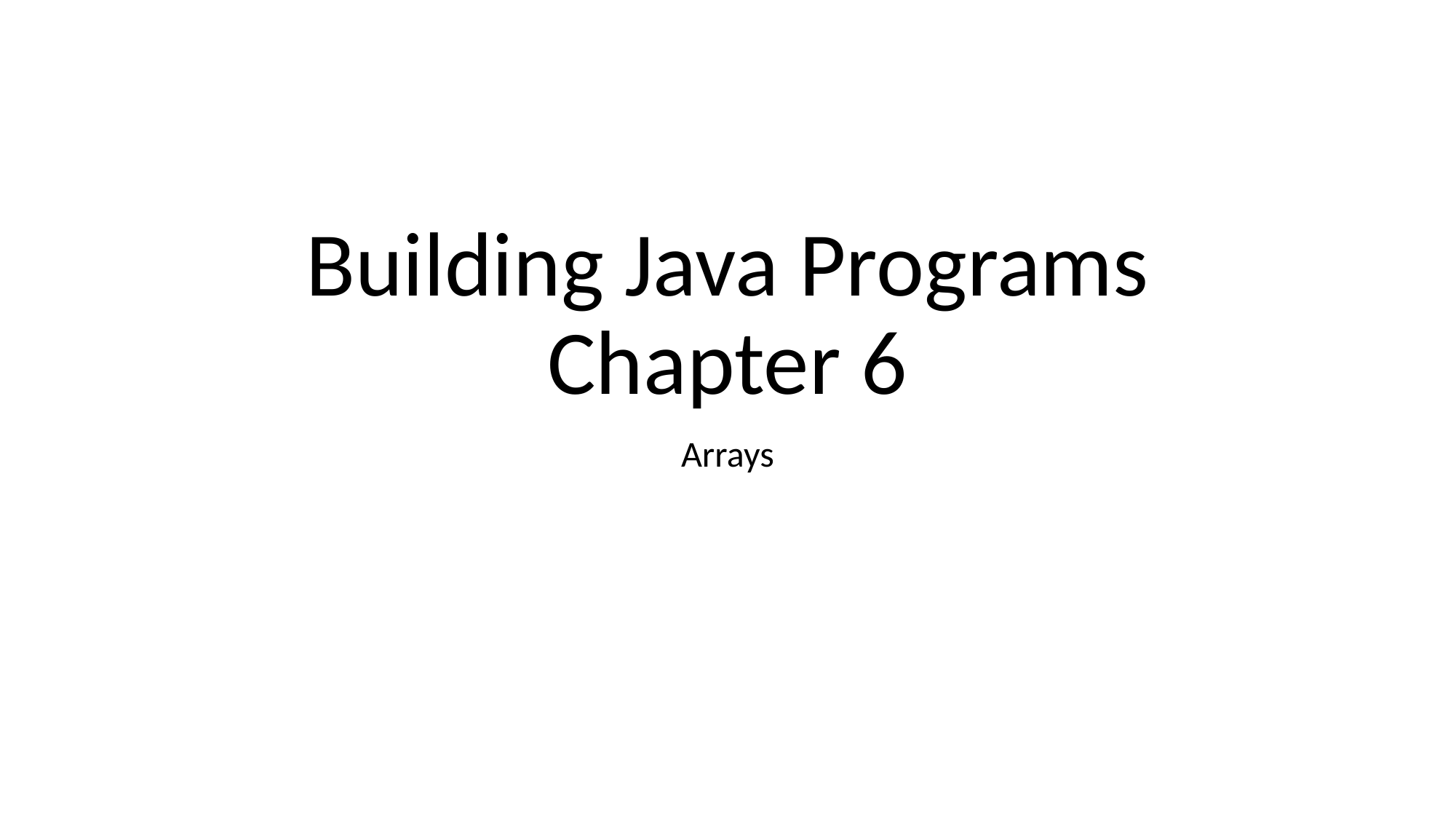

# Building Java Programs Chapter 6
Arrays